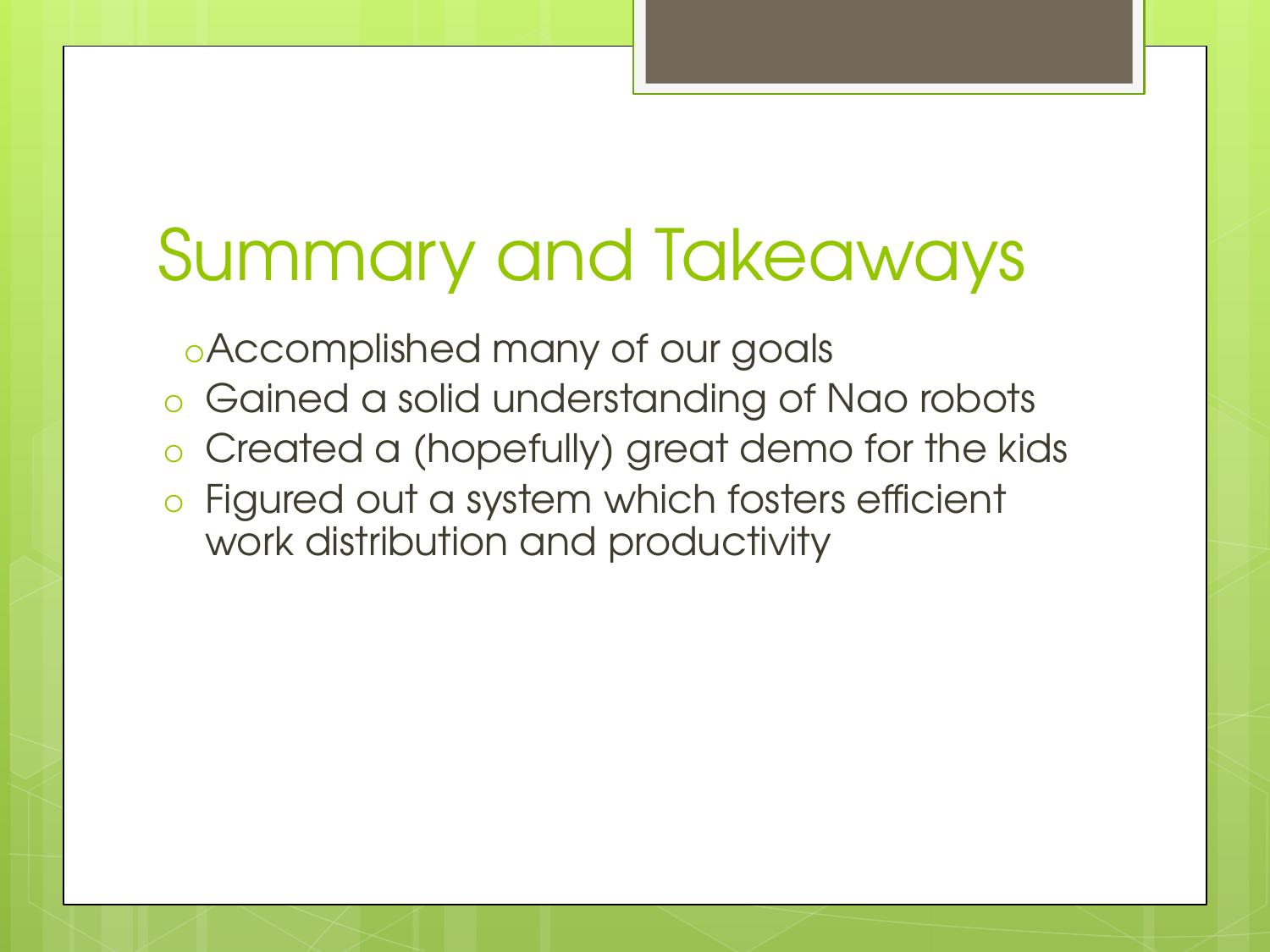

# Summary and Takeaways
Accomplished many of our goals
Gained a solid understanding of Nao robots
Created a (hopefully) great demo for the kids
Figured out a system which fosters efficient work distribution and productivity